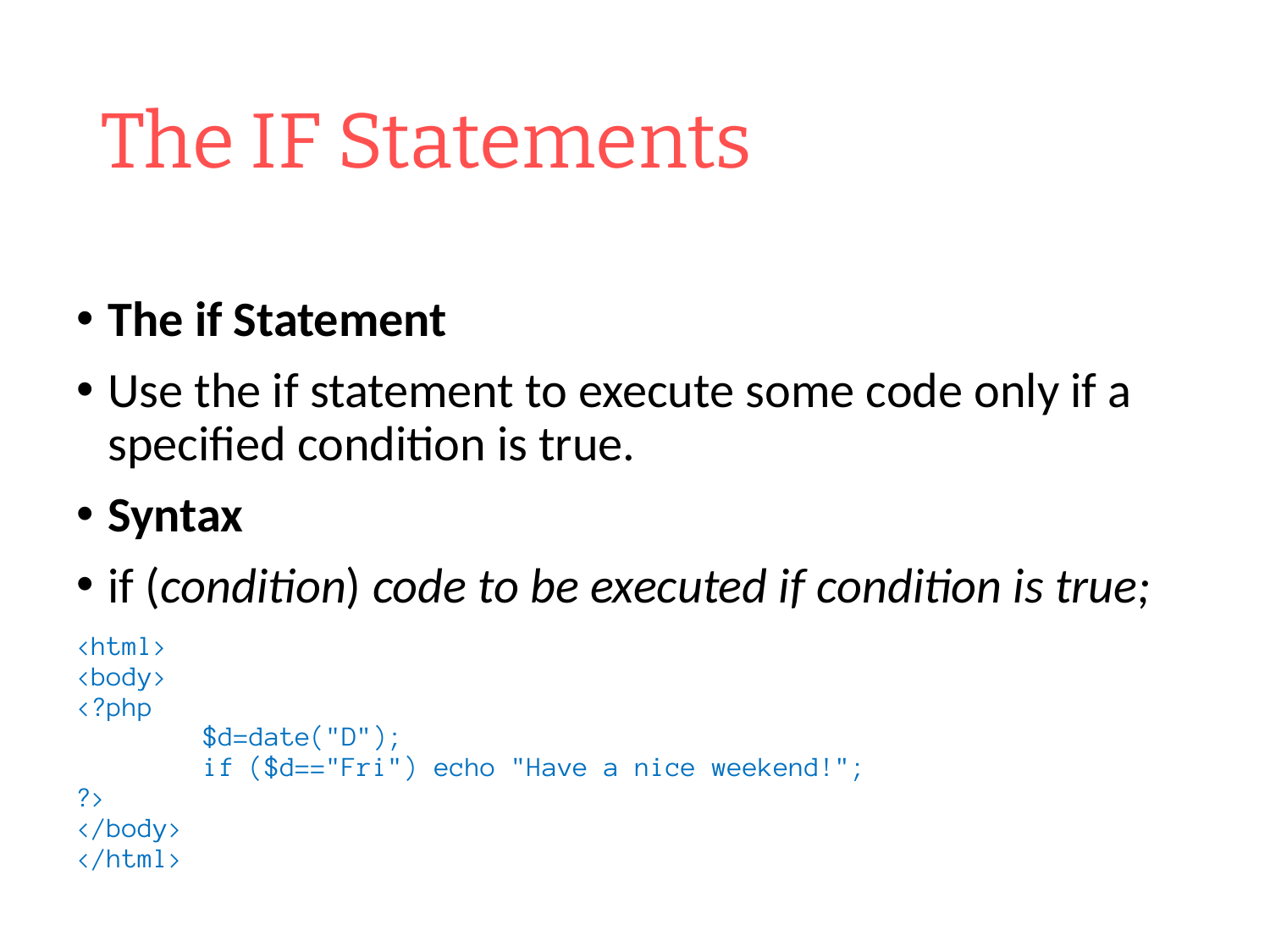

# The IF Statements
The if Statement
Use the if statement to execute some code only if a specified condition is true.
Syntax
if (condition) code to be executed if condition is true;
<html>
<body>
<?php
	$d=date("D");
	if ($d=="Fri") echo "Have a nice weekend!";
?>
</body>
</html>